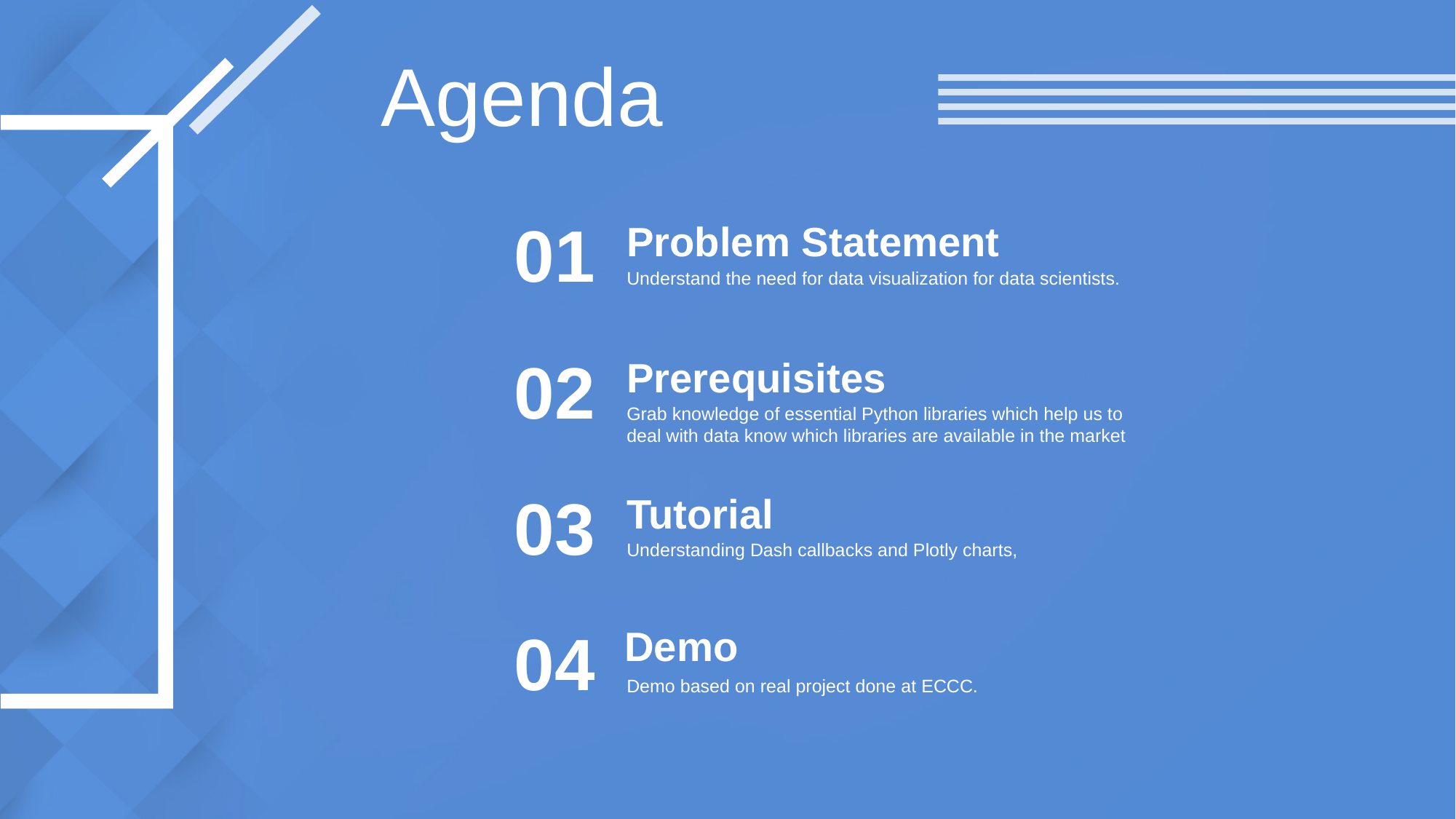

Agenda

01
Problem Statement
Understand the need for data visualization for data scientists.

02
Prerequisites
Grab knowledge of essential Python libraries which help us to deal with data know which libraries are available in the market
03
Tutorial
Understanding Dash callbacks and Plotly charts,
04
Demo
Demo based on real project done at ECCC.